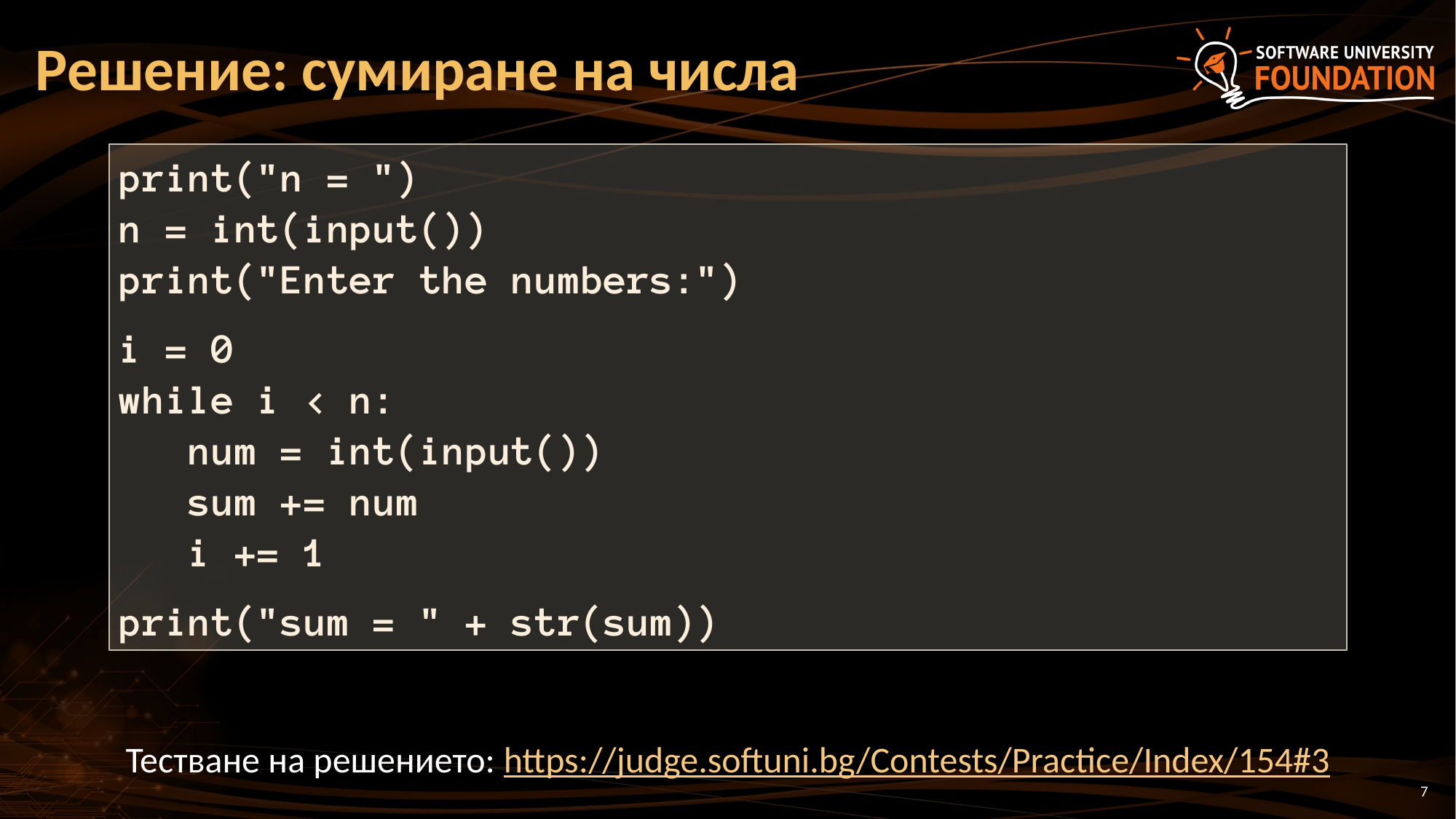

# Решение: сумиране на числа
print("n = ")
n = int(input())
print("Enter the numbers:")
i = 0
while i < n:
   num = int(input())
   sum += num
   i += 1
print("sum = " + str(sum))
Тестване на решението: https://judge.softuni.bg/Contests/Practice/Index/154#3
7